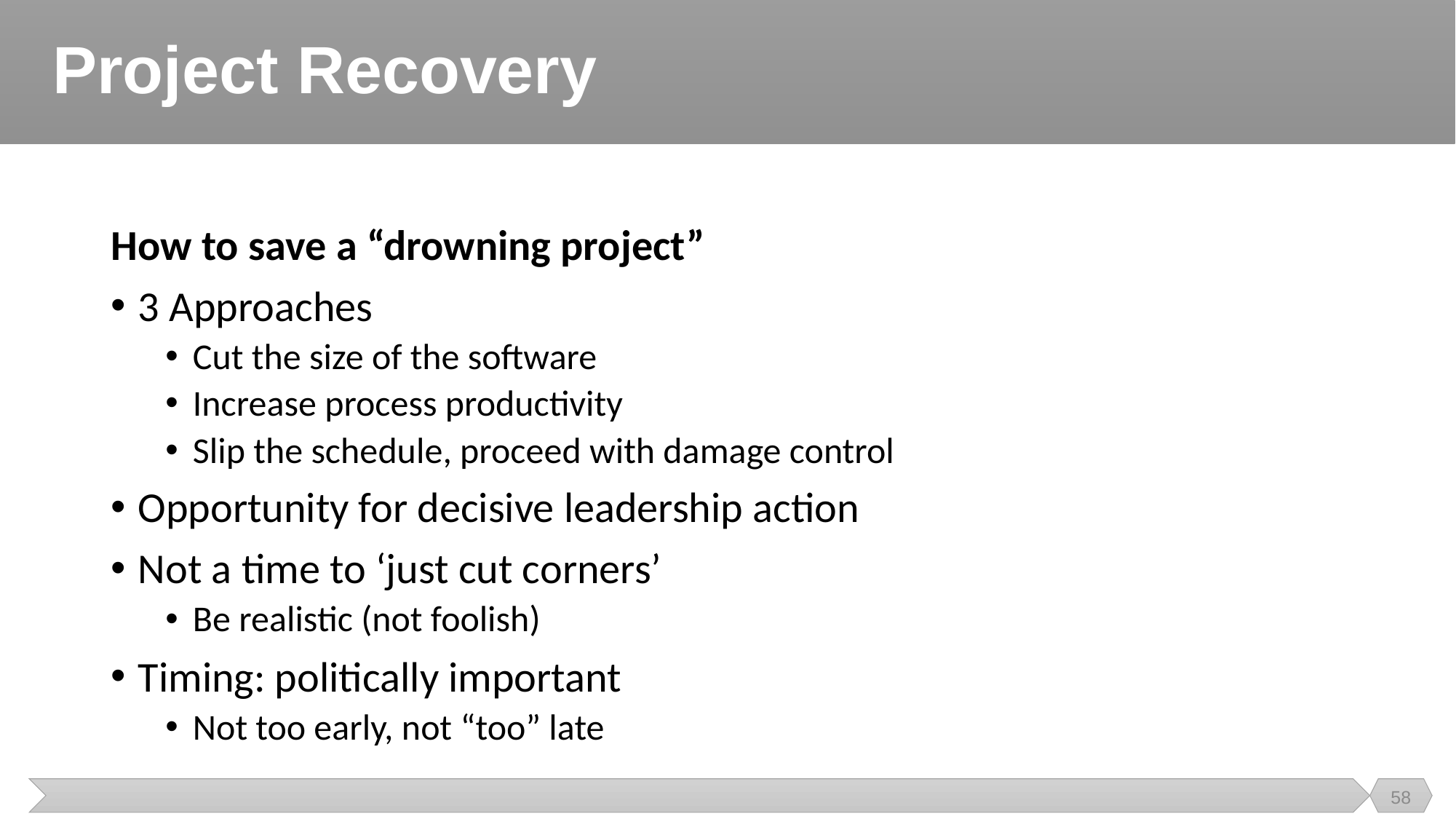

# Project Recovery
How to save a “drowning project”
3 Approaches
Cut the size of the software
Increase process productivity
Slip the schedule, proceed with damage control
Opportunity for decisive leadership action
Not a time to ‘just cut corners’
Be realistic (not foolish)
Timing: politically important
Not too early, not “too” late
58